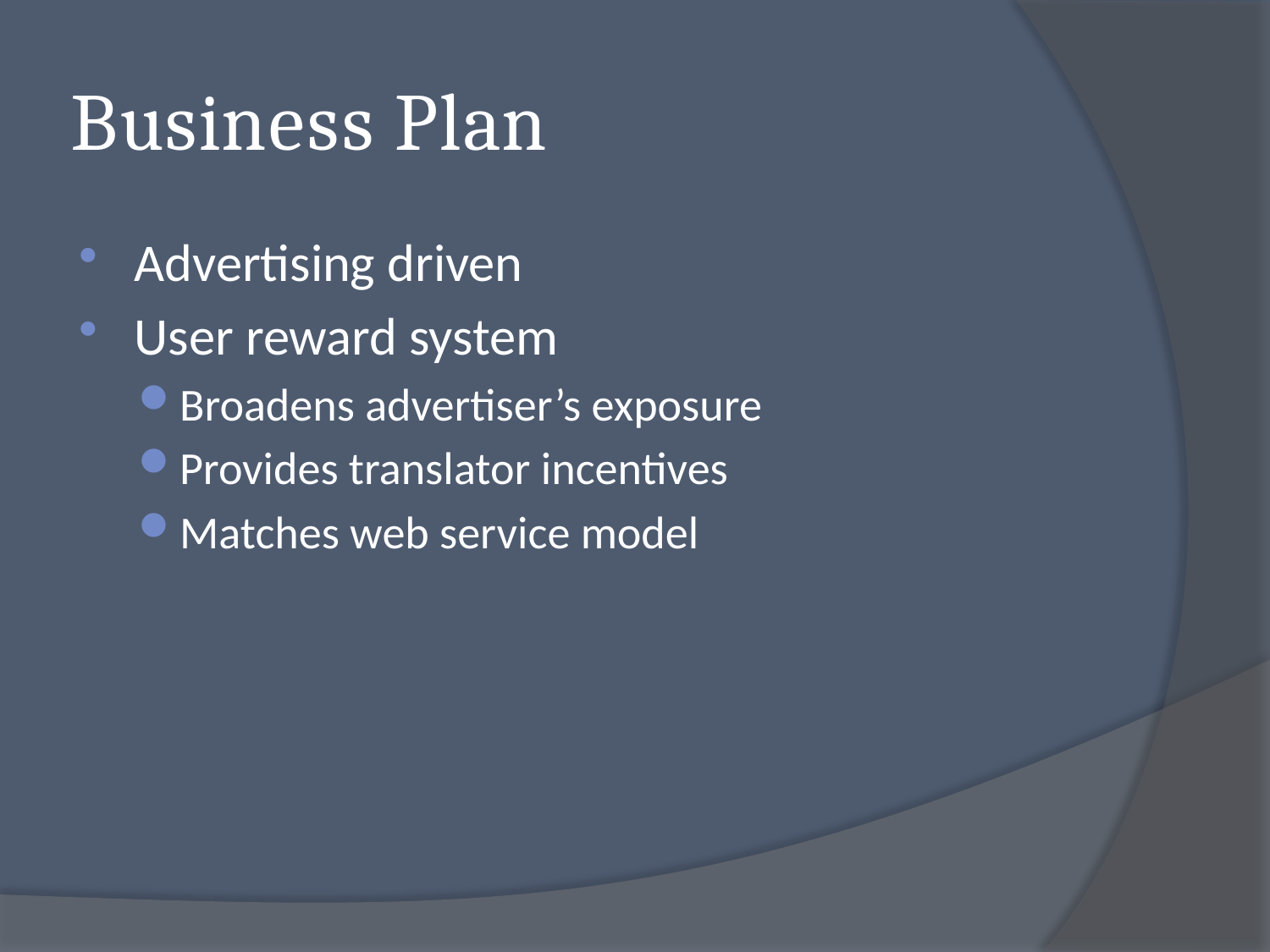

# Business Plan
Advertising driven
User reward system
Broadens advertiser’s exposure
Provides translator incentives
Matches web service model